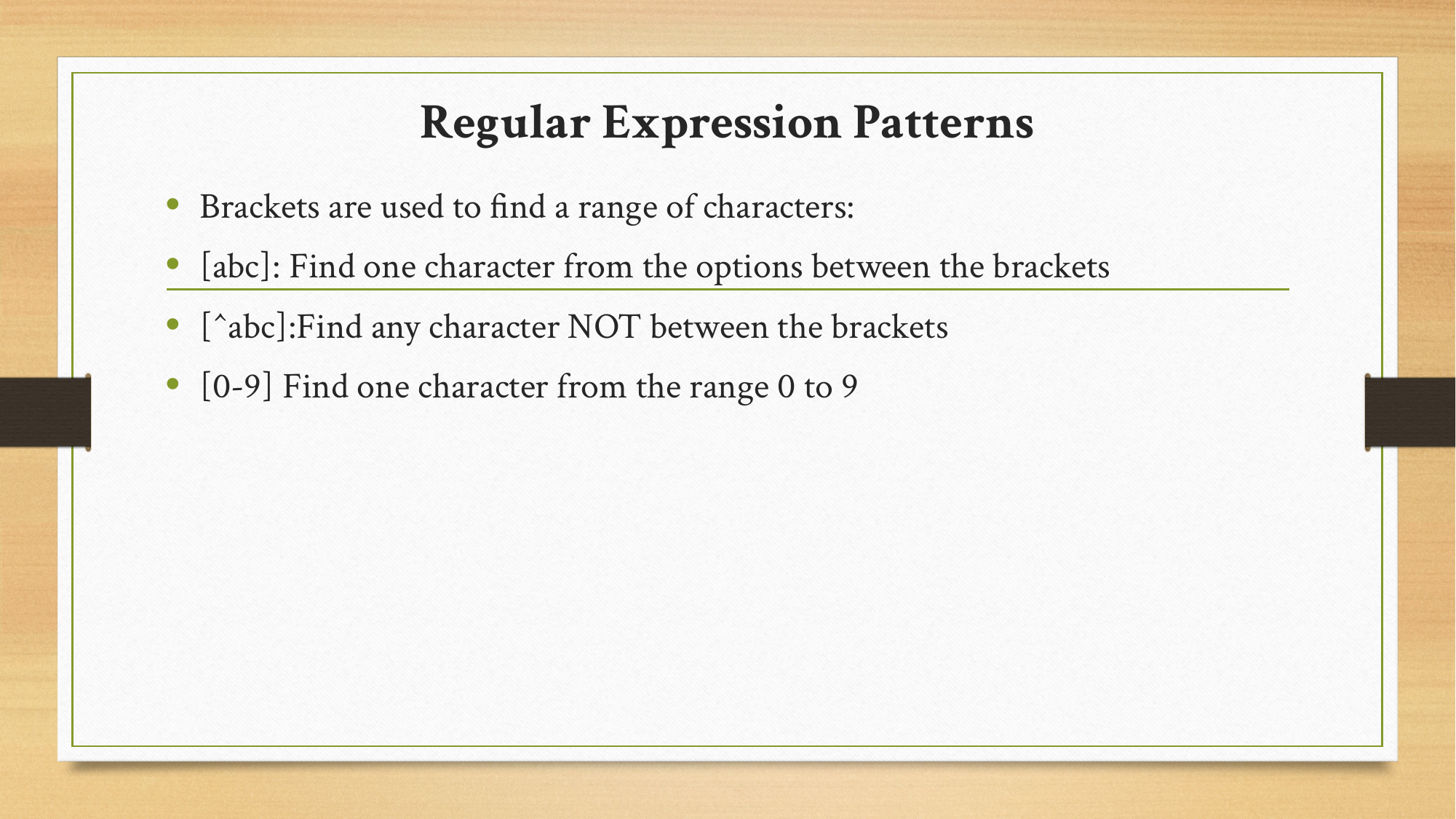

# Regular Expression Patterns
Brackets are used to find a range of characters:
[abc]: Find one character from the options between the brackets
[^abc]:Find any character NOT between the brackets
[0-9] Find one character from the range 0 to 9